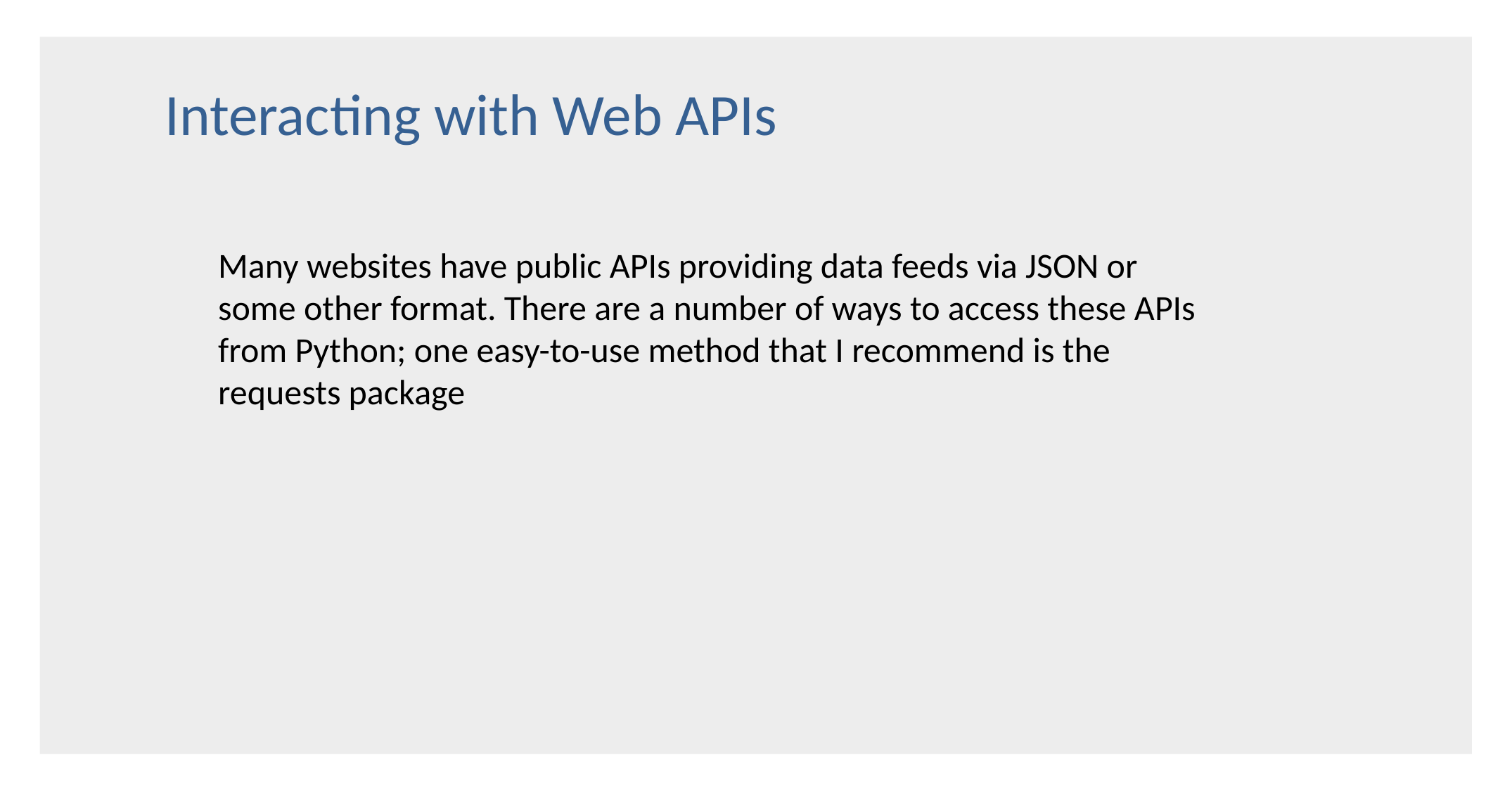

Interacting with Web APIs
Many websites have public APIs providing data feeds via JSON or some other format. There are a number of ways to access these APIs from Python; one easy-to-use method that I recommend is the requests package